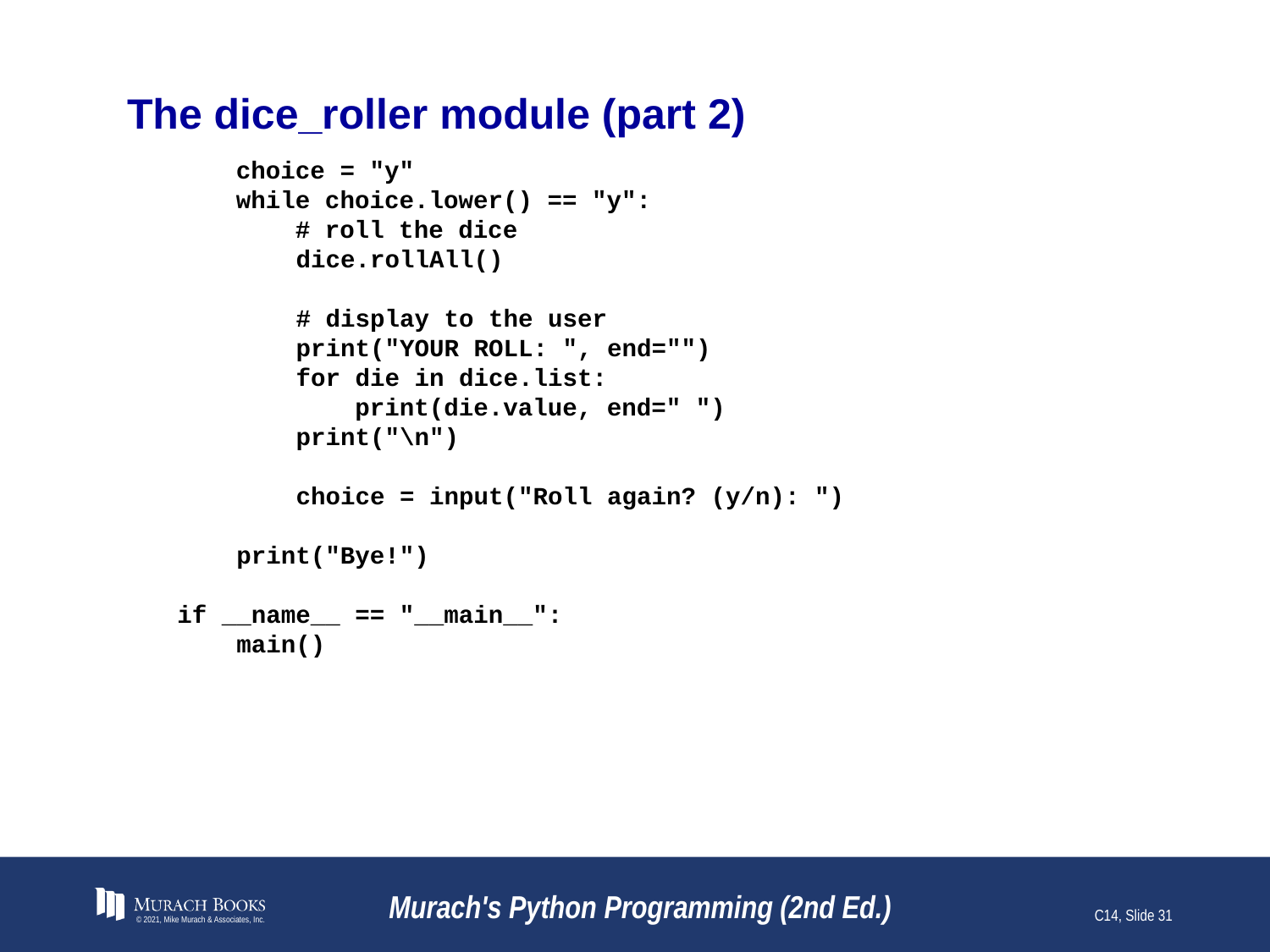

# The dice_roller module (part 2)
    choice = "y"
    while choice.lower() == "y":
        # roll the dice
        dice.rollAll()

        # display to the user
        print("YOUR ROLL: ", end="")
        for die in dice.list:
            print(die.value, end=" ")
        print("\n")

        choice = input("Roll again? (y/n): ")

    print("Bye!")

if __name__ == "__main__":
    main()
© 2021, Mike Murach & Associates, Inc.
Murach's Python Programming (2nd Ed.)

C14, Slide 31